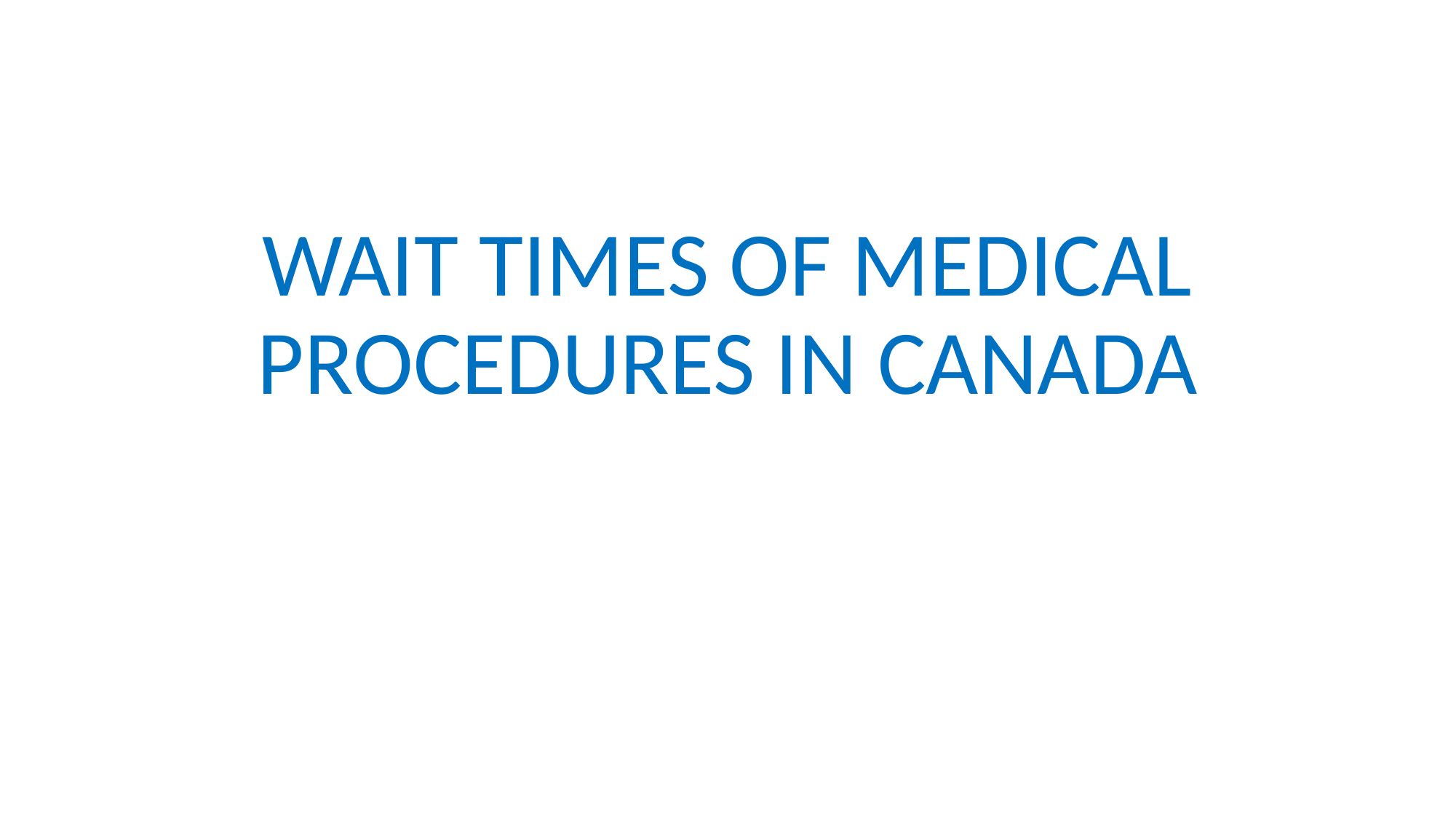

# WAIT TIMES OF MEDICAL PROCEDURES IN CANADA